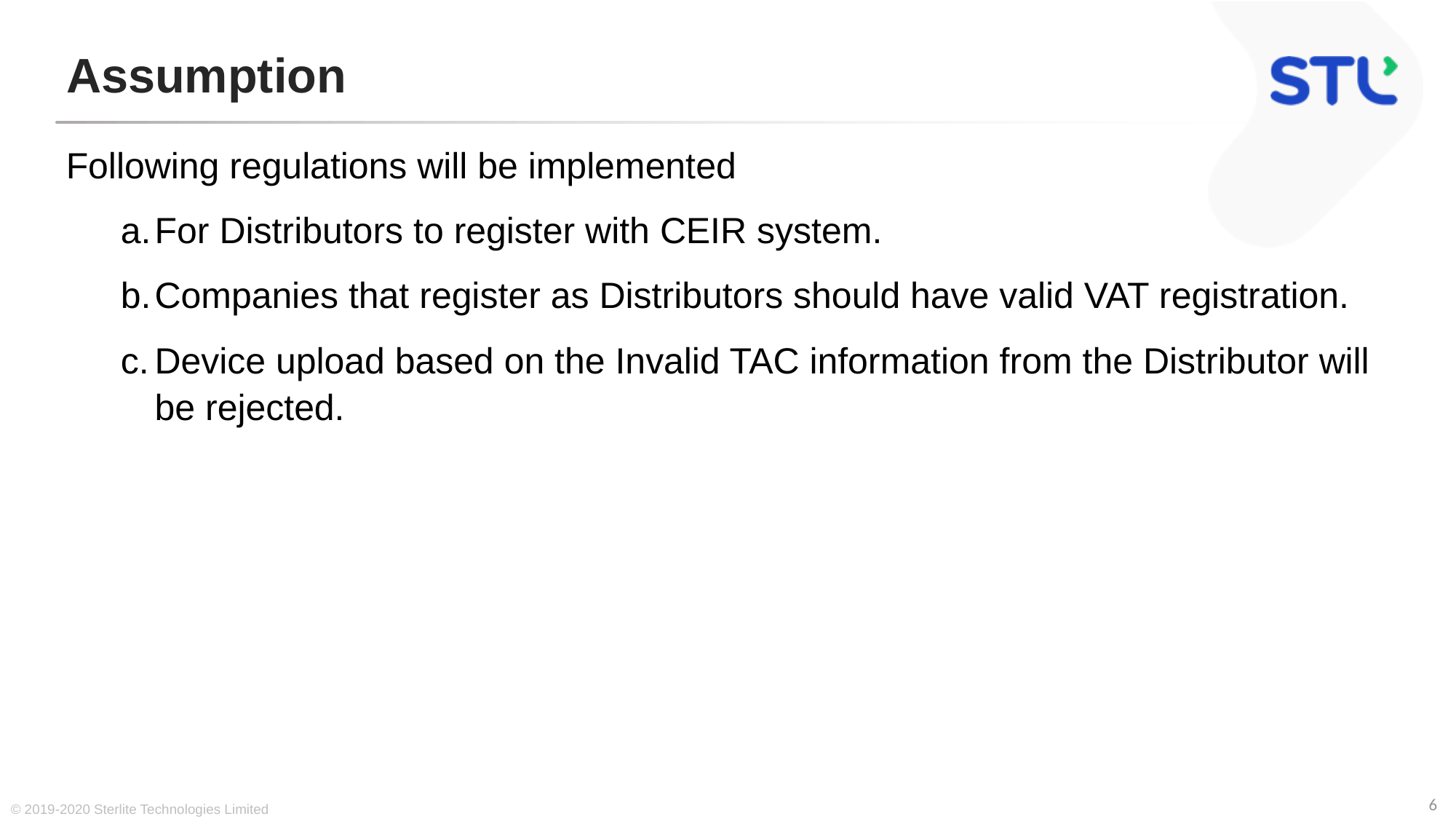

# Assumption
Following regulations will be implemented
For Distributors to register with CEIR system.
Companies that register as Distributors should have valid VAT registration.
Device upload based on the Invalid TAC information from the Distributor will be rejected.
© 2019-2020 Sterlite Technologies Limited
6